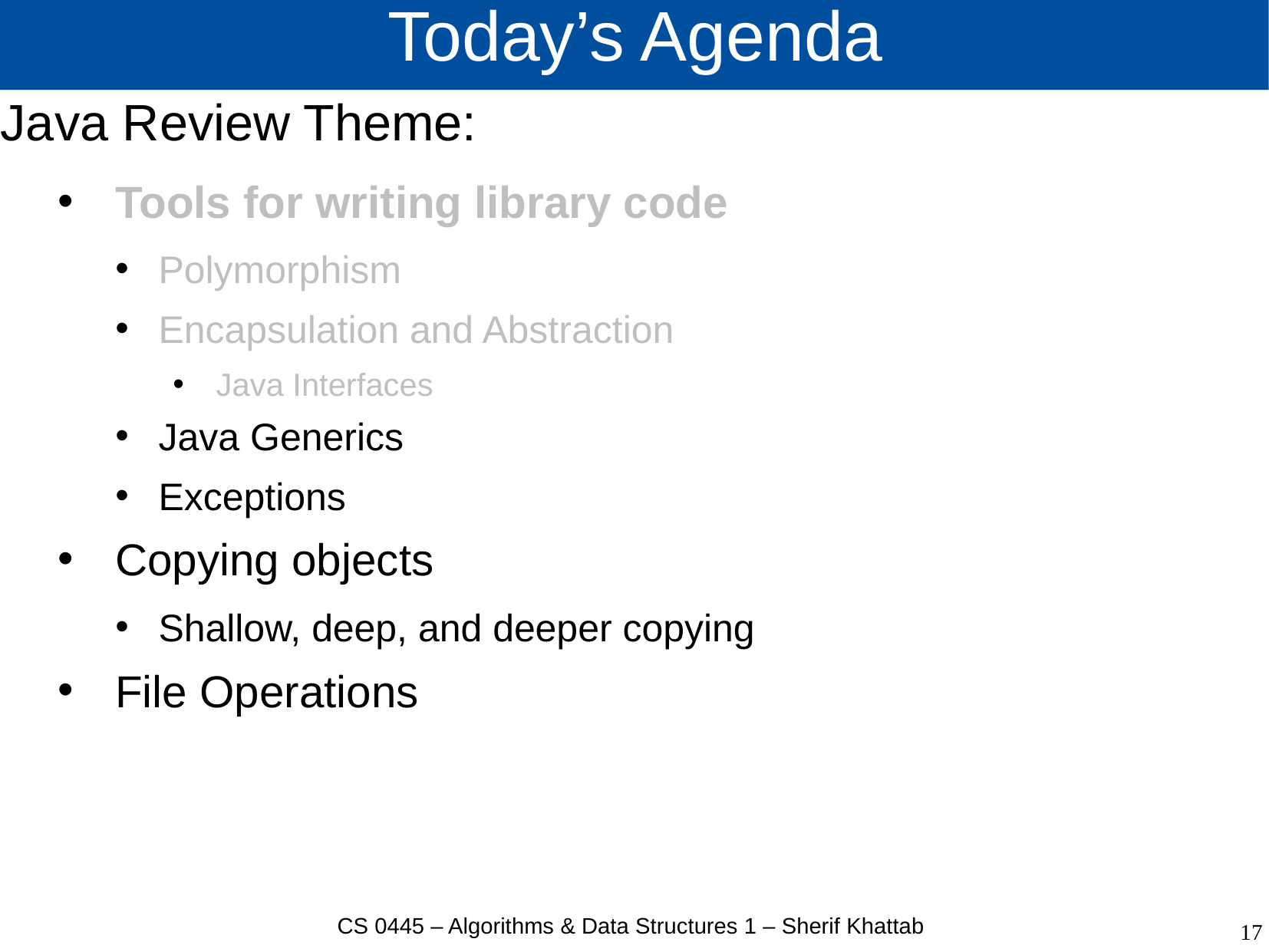

# Today’s Agenda
Java Review Theme:
Tools for writing library code
Polymorphism
Encapsulation and Abstraction
Java Interfaces
Java Generics
Exceptions
Copying objects
Shallow, deep, and deeper copying
File Operations

CS 0445 – Algorithms & Data Structures 1 – Sherif Khattab
17